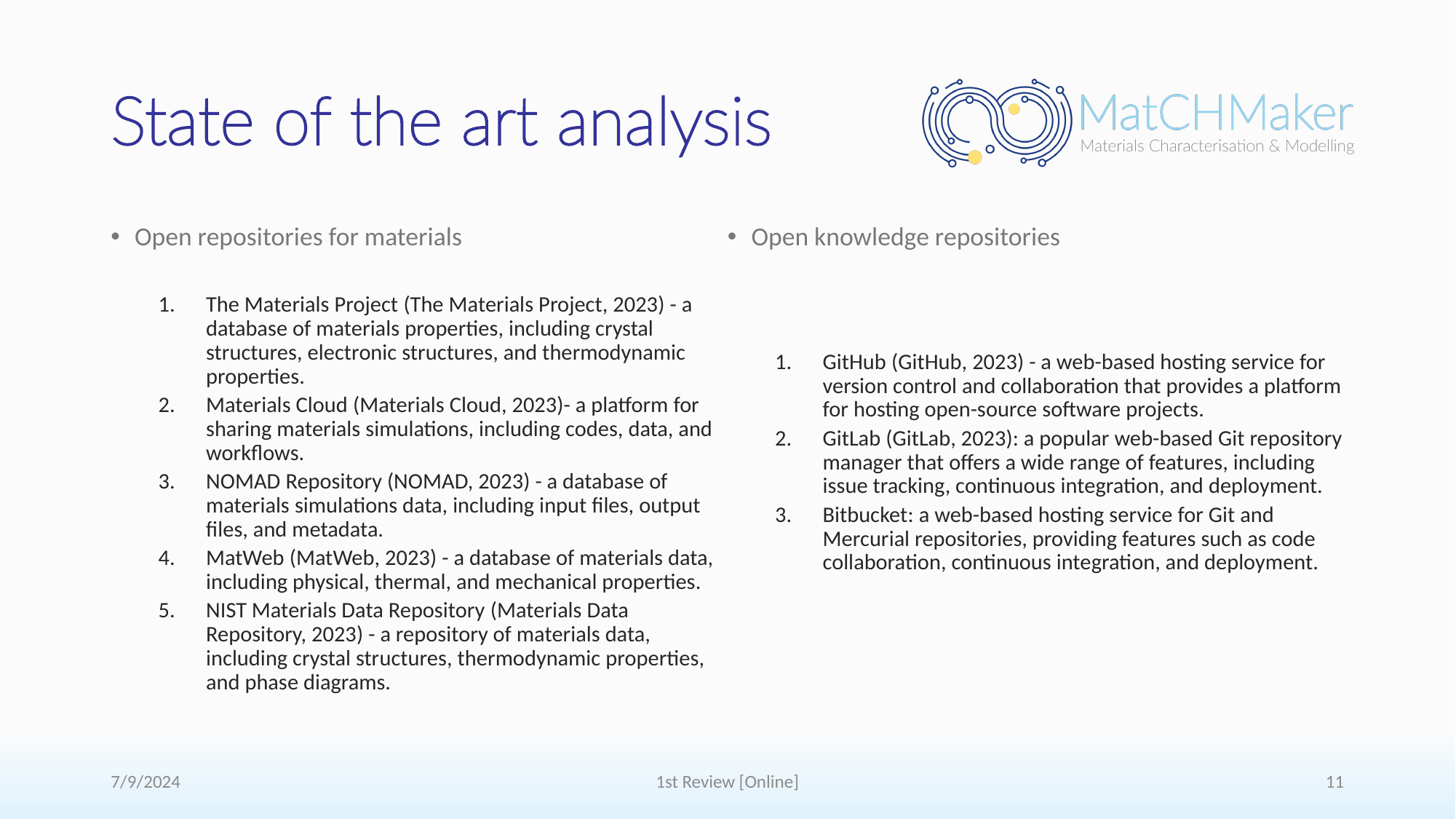

# State of the art analysis
Open repositories for materials

The Materials Project (The Materials Project, 2023) - a database of materials properties, including crystal structures, electronic structures, and thermodynamic properties.
Materials Cloud (Materials Cloud, 2023)- a platform for sharing materials simulations, including codes, data, and workflows.
NOMAD Repository (NOMAD, 2023) - a database of materials simulations data, including input files, output files, and metadata.
MatWeb (MatWeb, 2023) - a database of materials data, including physical, thermal, and mechanical properties.
NIST Materials Data Repository (Materials Data Repository, 2023) - a repository of materials data, including crystal structures, thermodynamic properties, and phase diagrams.

Open knowledge repositories

GitHub (GitHub, 2023) - a web-based hosting service for version control and collaboration that provides a platform for hosting open-source software projects.
GitLab (GitLab, 2023): a popular web-based Git repository manager that offers a wide range of features, including issue tracking, continuous integration, and deployment.
Bitbucket: a web-based hosting service for Git and Mercurial repositories, providing features such as code collaboration, continuous integration, and deployment.

7/9/2024
1st Review [Online]
11